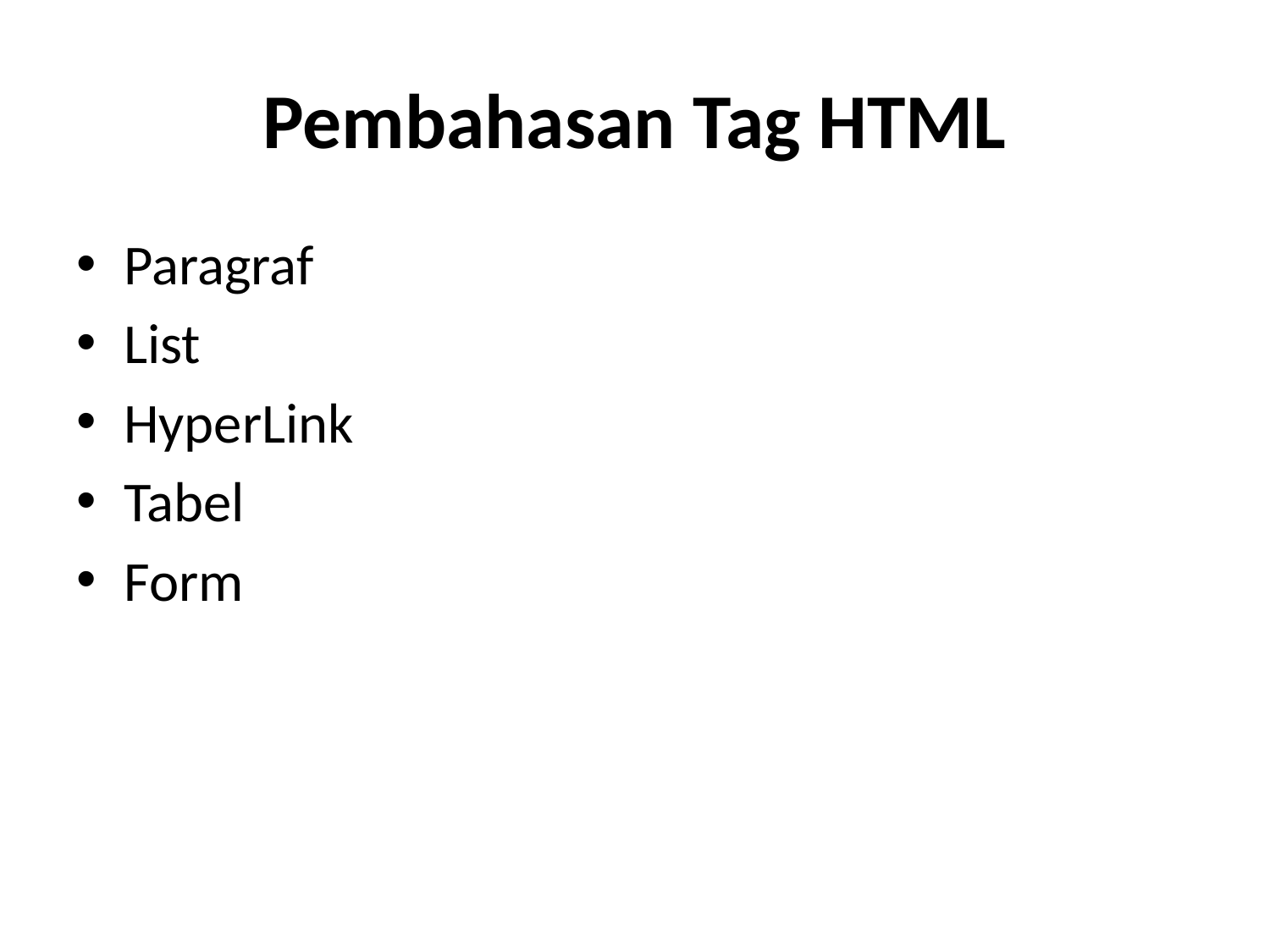

# Pembahasan Tag HTML
Paragraf
List
HyperLink
Tabel
Form